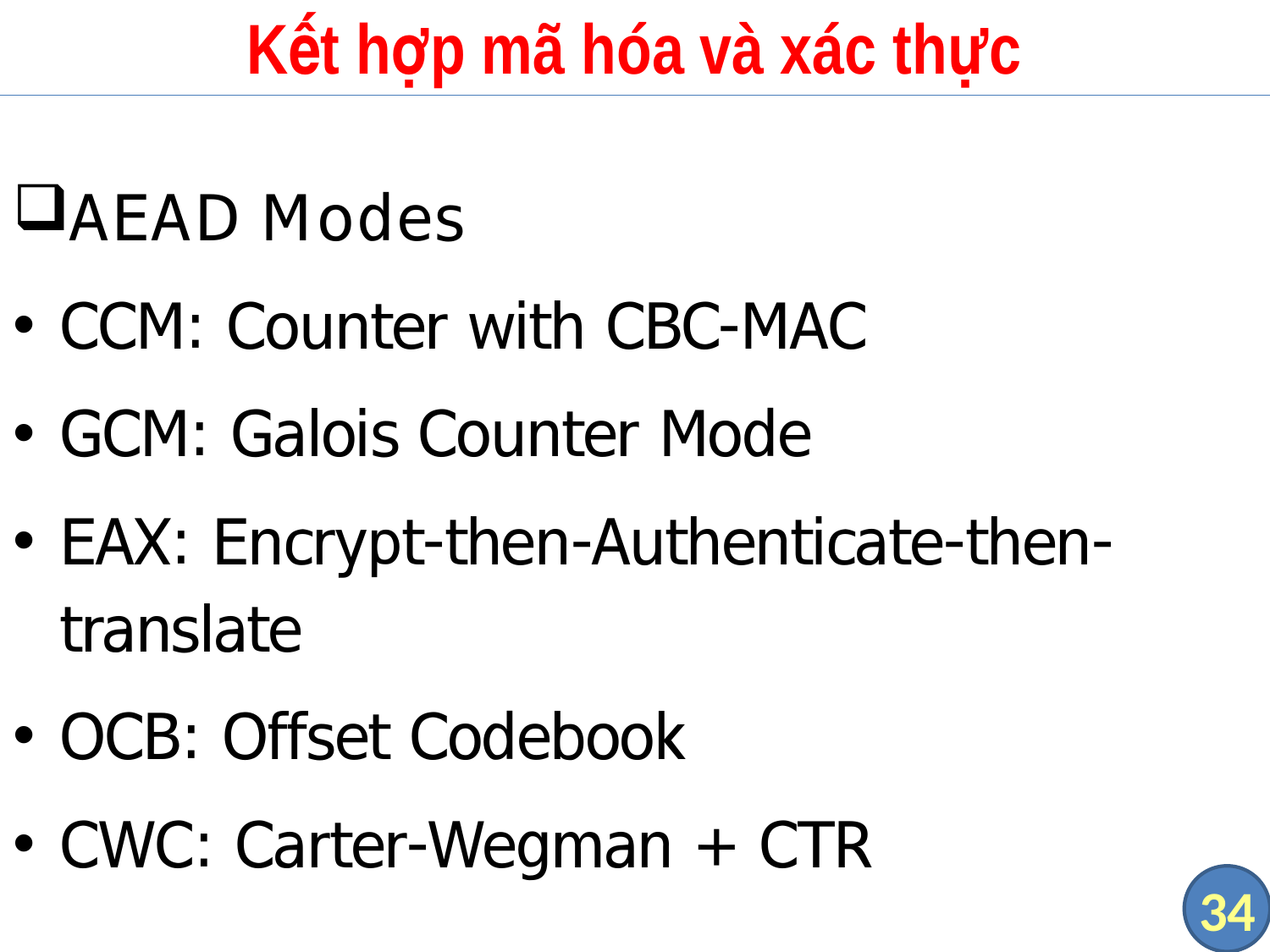

# Kết hợp mã hóa và xác thực
AEAD Modes
CCM: Counter with CBC-MAC
GCM: Galois Counter Mode
EAX: Encrypt-then-Authenticate-then-translate
OCB: Offset Codebook
CWC: Carter-Wegman + CTR
34